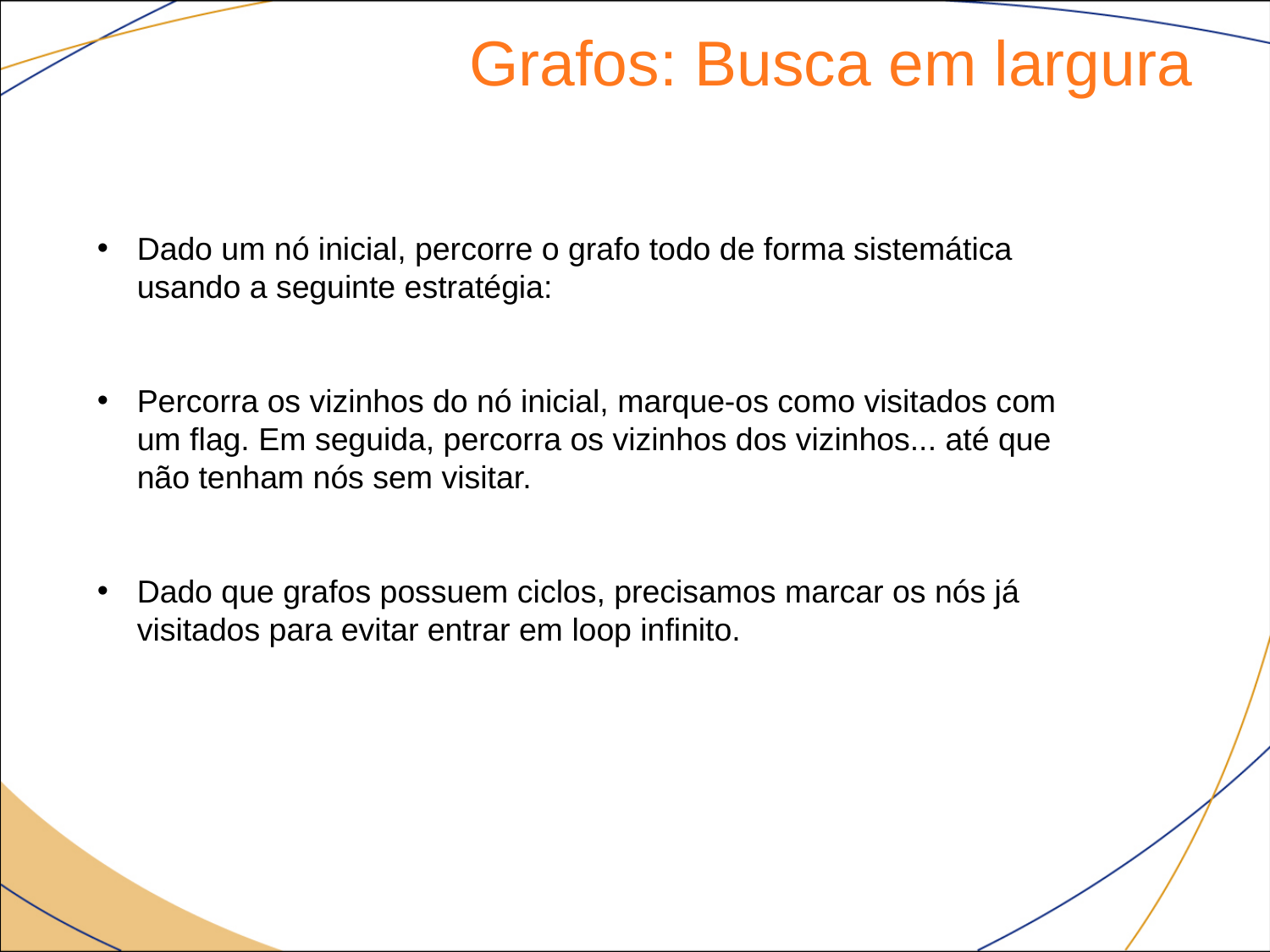

Grafos: Busca em largura

Dado um nó inicial, percorre o grafo todo de forma sistemática usando a seguinte estratégia:

Percorra os vizinhos do nó inicial, marque-os como visitados com um flag. Em seguida, percorra os vizinhos dos vizinhos... até que não tenham nós sem visitar.

Dado que grafos possuem ciclos, precisamos marcar os nós já visitados para evitar entrar em loop infinito.